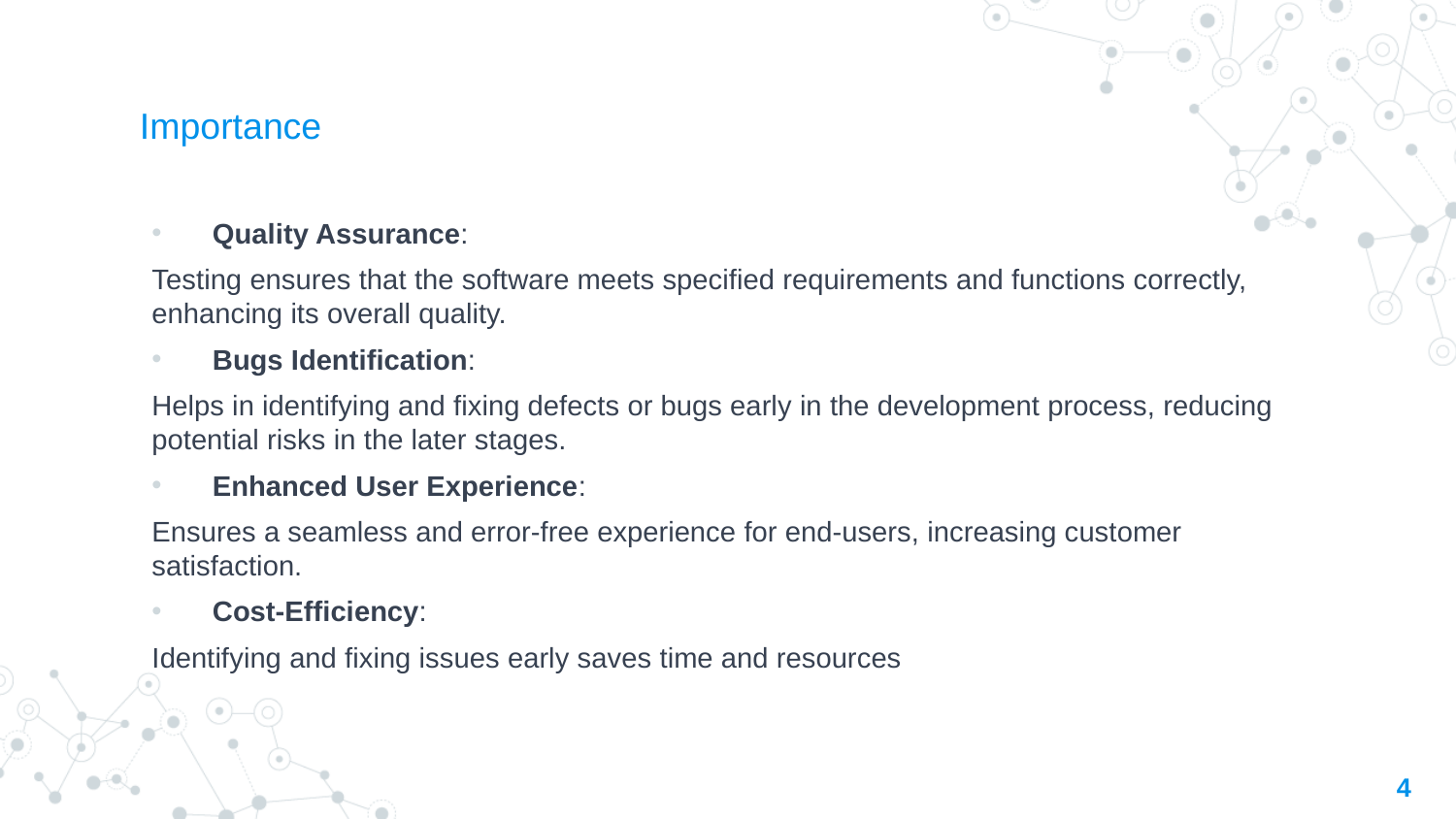

# Importance
Quality Assurance:
Testing ensures that the software meets specified requirements and functions correctly, enhancing its overall quality.
Bugs Identification:
Helps in identifying and fixing defects or bugs early in the development process, reducing potential risks in the later stages.
Enhanced User Experience:
Ensures a seamless and error-free experience for end-users, increasing customer satisfaction.
Cost-Efficiency:
Identifying and fixing issues early saves time and resources
4